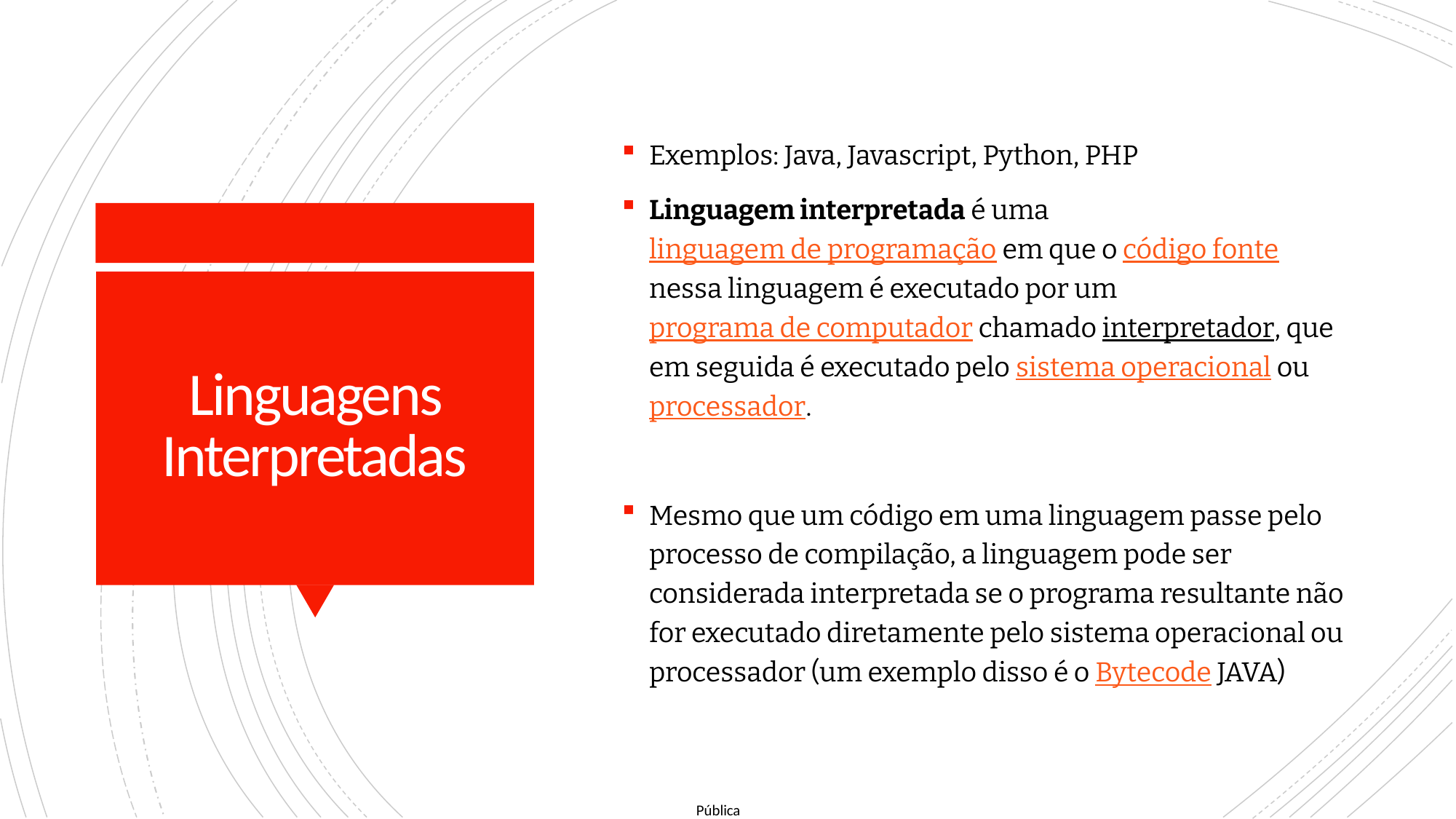

Exemplos: Java, Javascript, Python, PHP
Linguagem interpretada é uma linguagem de programação em que o código fonte nessa linguagem é executado por um programa de computador chamado interpretador, que em seguida é executado pelo sistema operacional ou processador.

Mesmo que um código em uma linguagem passe pelo processo de compilação, a linguagem pode ser considerada interpretada se o programa resultante não for executado diretamente pelo sistema operacional ou processador (um exemplo disso é o Bytecode JAVA)
# Linguagens Interpretadas